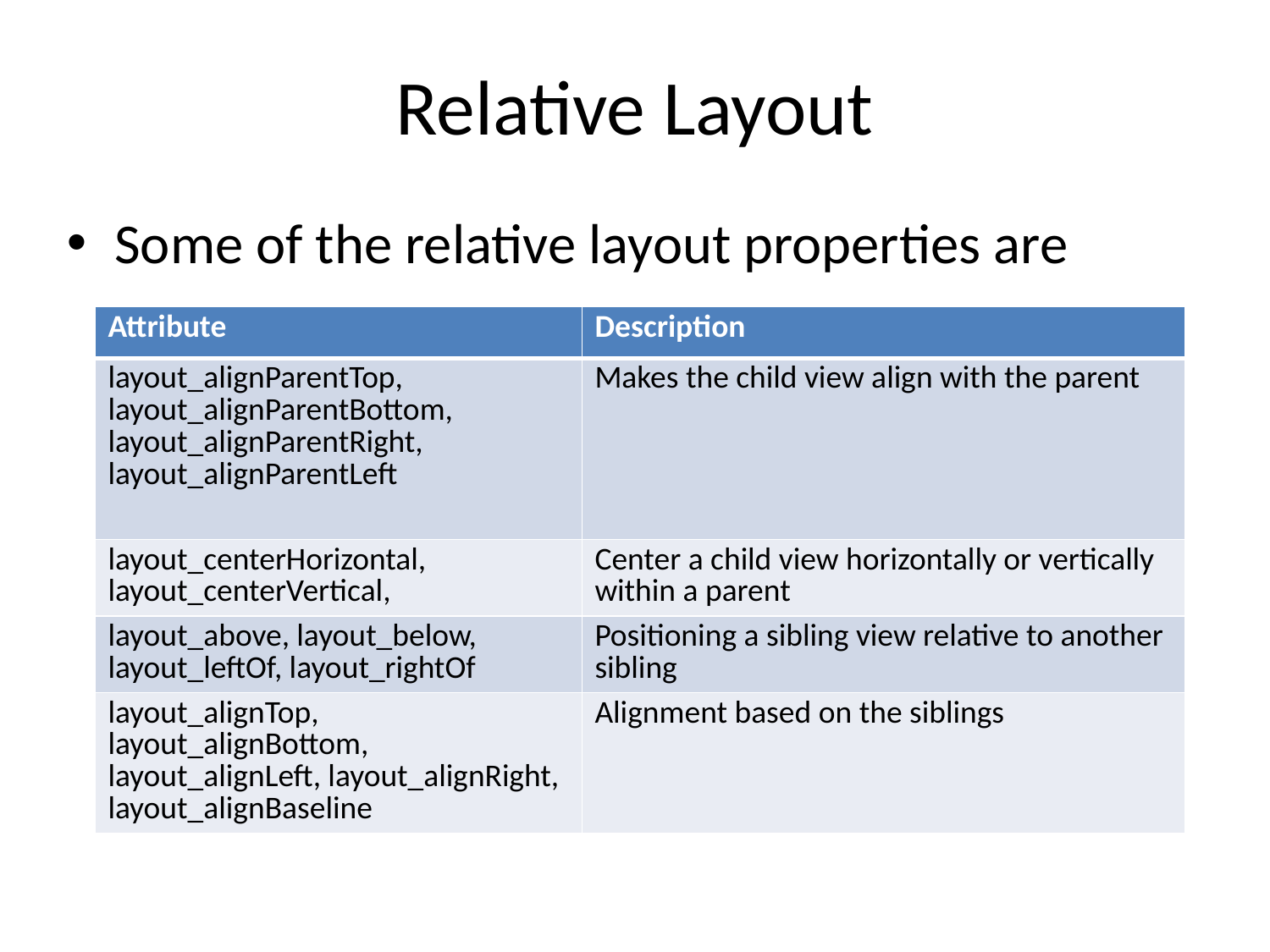

# Relative Layout
Some of the relative layout properties are

| Attribute | Description |
| --- | --- |
| layout\_alignParentTop, layout\_alignParentBottom, layout\_alignParentRight, layout\_alignParentLeft | Makes the child view align with the parent |
| layout\_centerHorizontal, layout\_centerVertical, | Center a child view horizontally or vertically within a parent |
| layout\_above, layout\_below, layout\_leftOf, layout\_rightOf | Positioning a sibling view relative to another sibling |
| layout\_alignTop, layout\_alignBottom, layout\_alignLeft, layout\_alignRight, layout\_alignBaseline | Alignment based on the siblings |